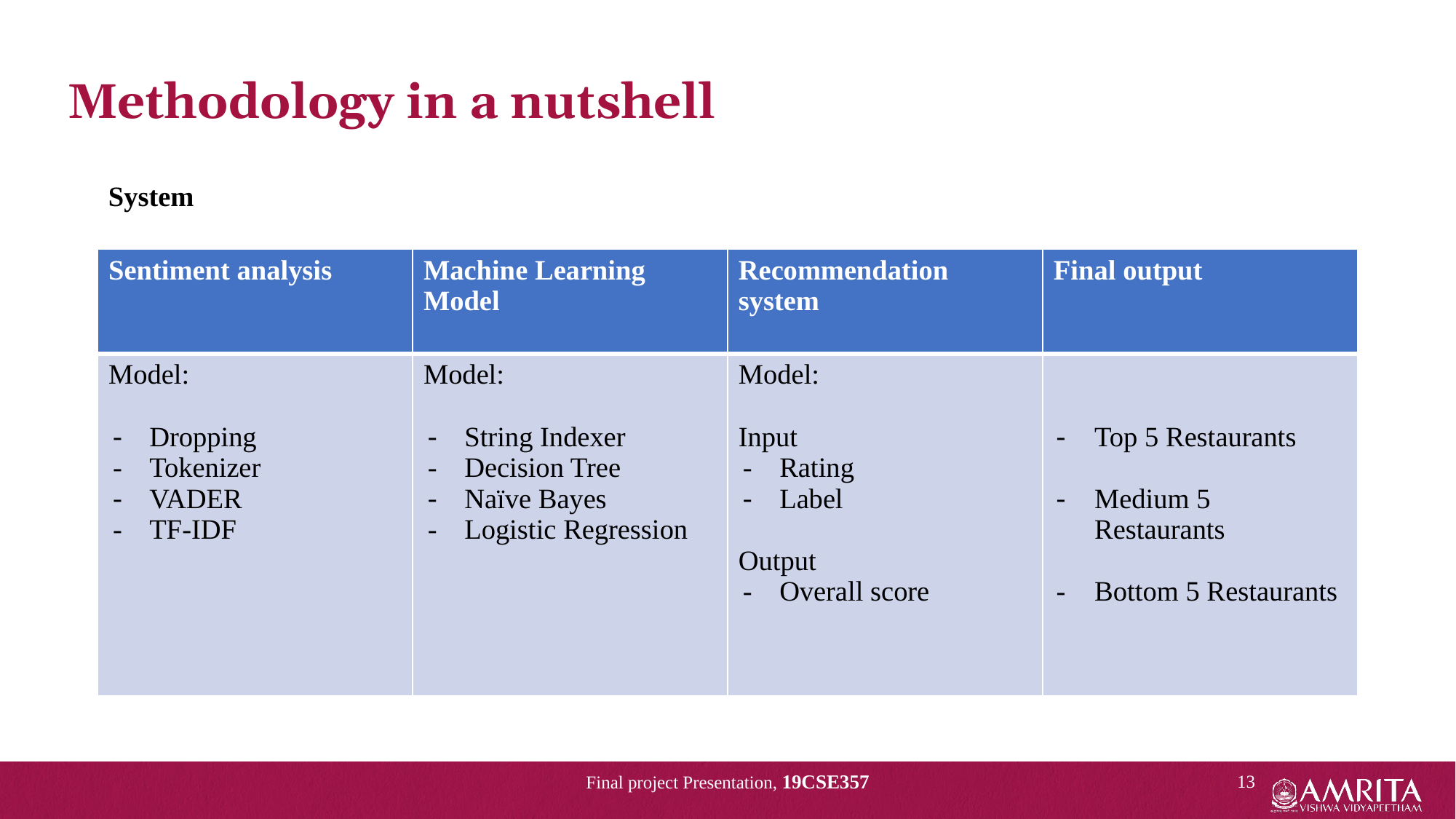

Methodology in a nutshell
System

| Sentiment analysis | Machine Learning Model | Recommendation system | Final output |
| --- | --- | --- | --- |
| Model: Dropping Tokenizer VADER TF-IDF | Model: String Indexer Decision Tree Naïve Bayes Logistic Regression | Model: Input Rating Label Output Overall score | Top 5 Restaurants Medium 5 Restaurants Bottom 5 Restaurants |
Final project Presentation, 19CSE357
13